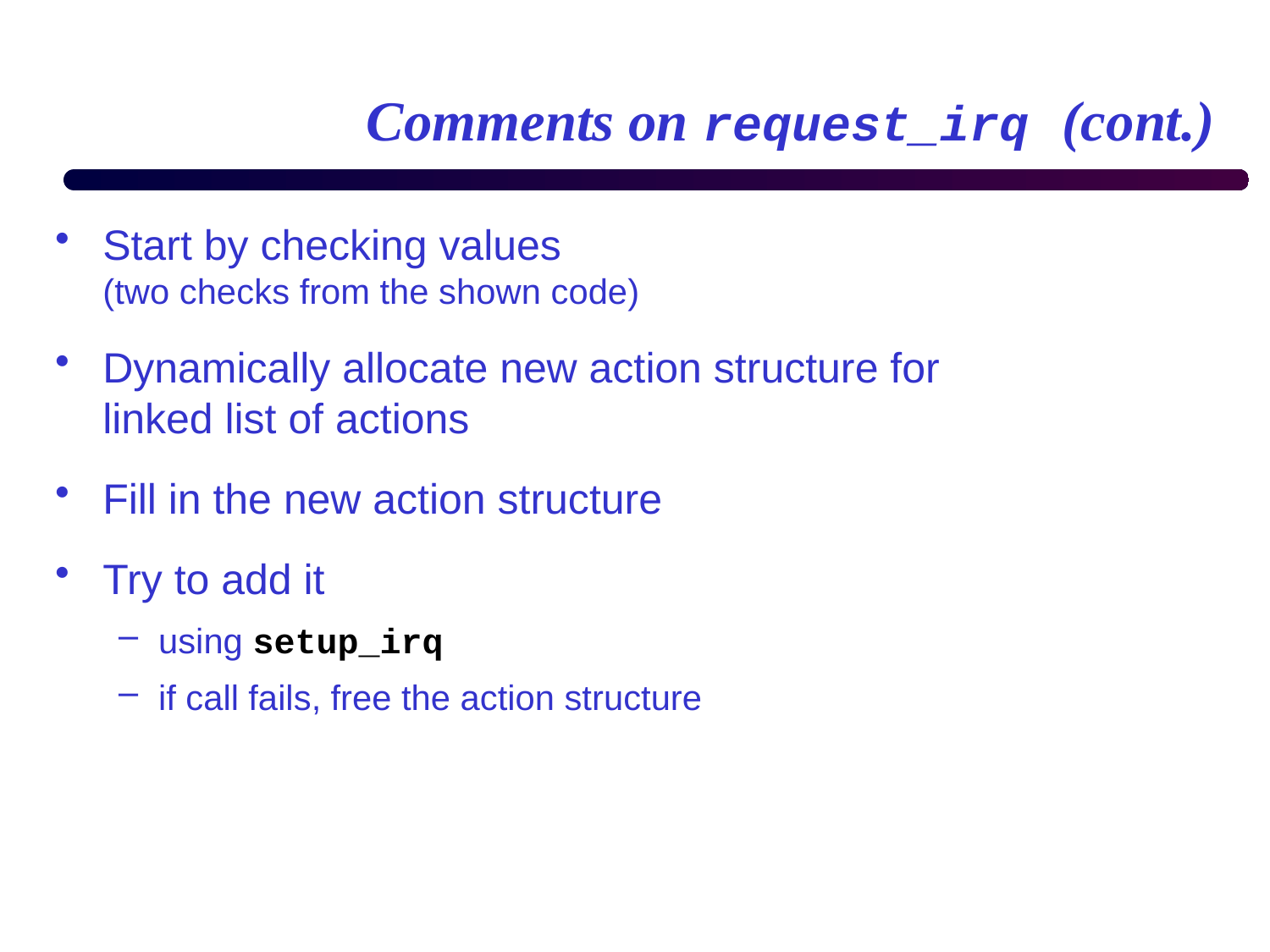

# Comments on request_irq (cont.)
Start by checking values
(two checks from the shown code)
Dynamically allocate new action structure for
linked list of actions
Fill in the new action structure
Try to add it
using setup_irq
if call fails, free the action structure